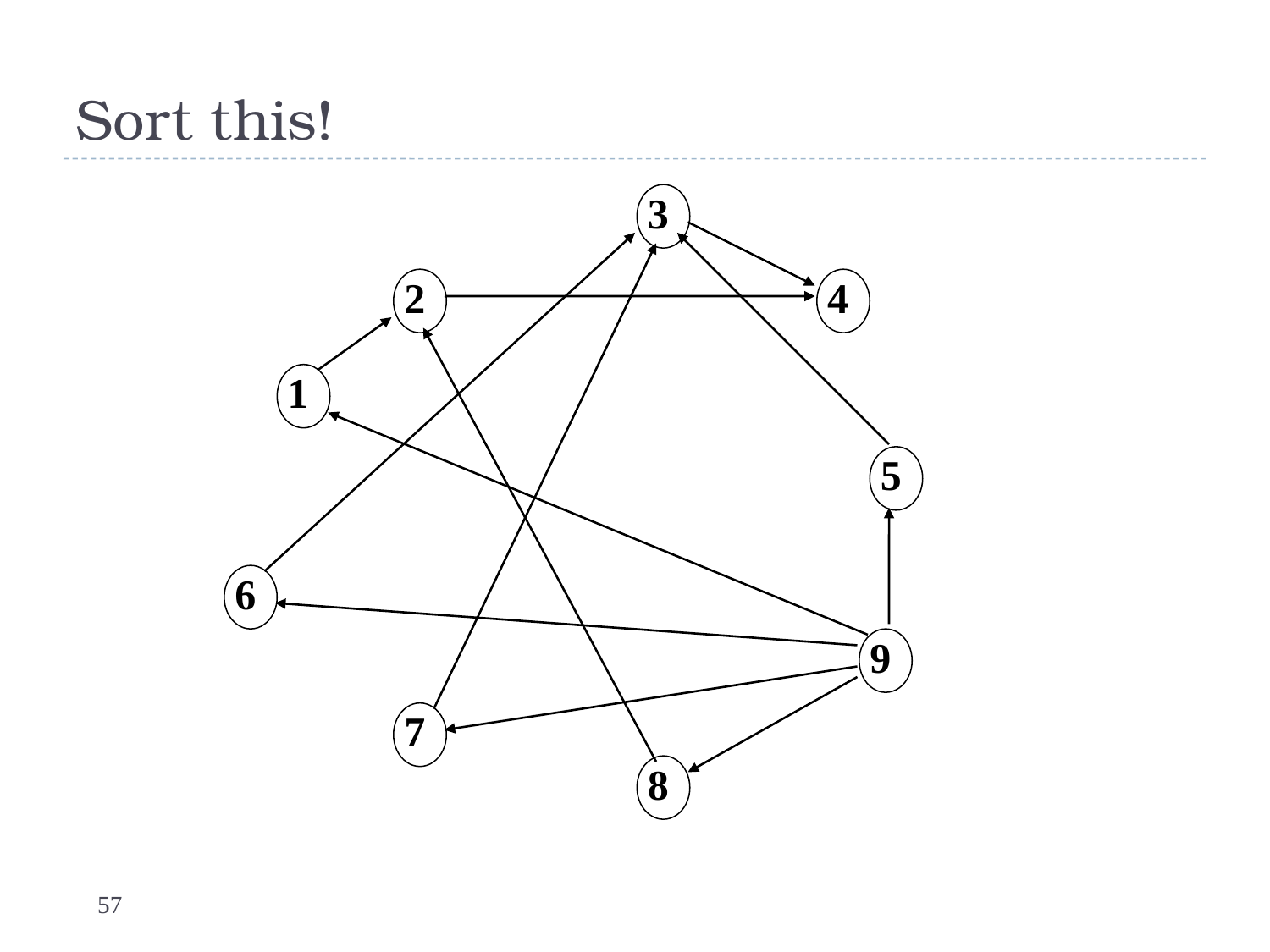

# Sort this!
3

2

4

1

5

6

9

7

8

57